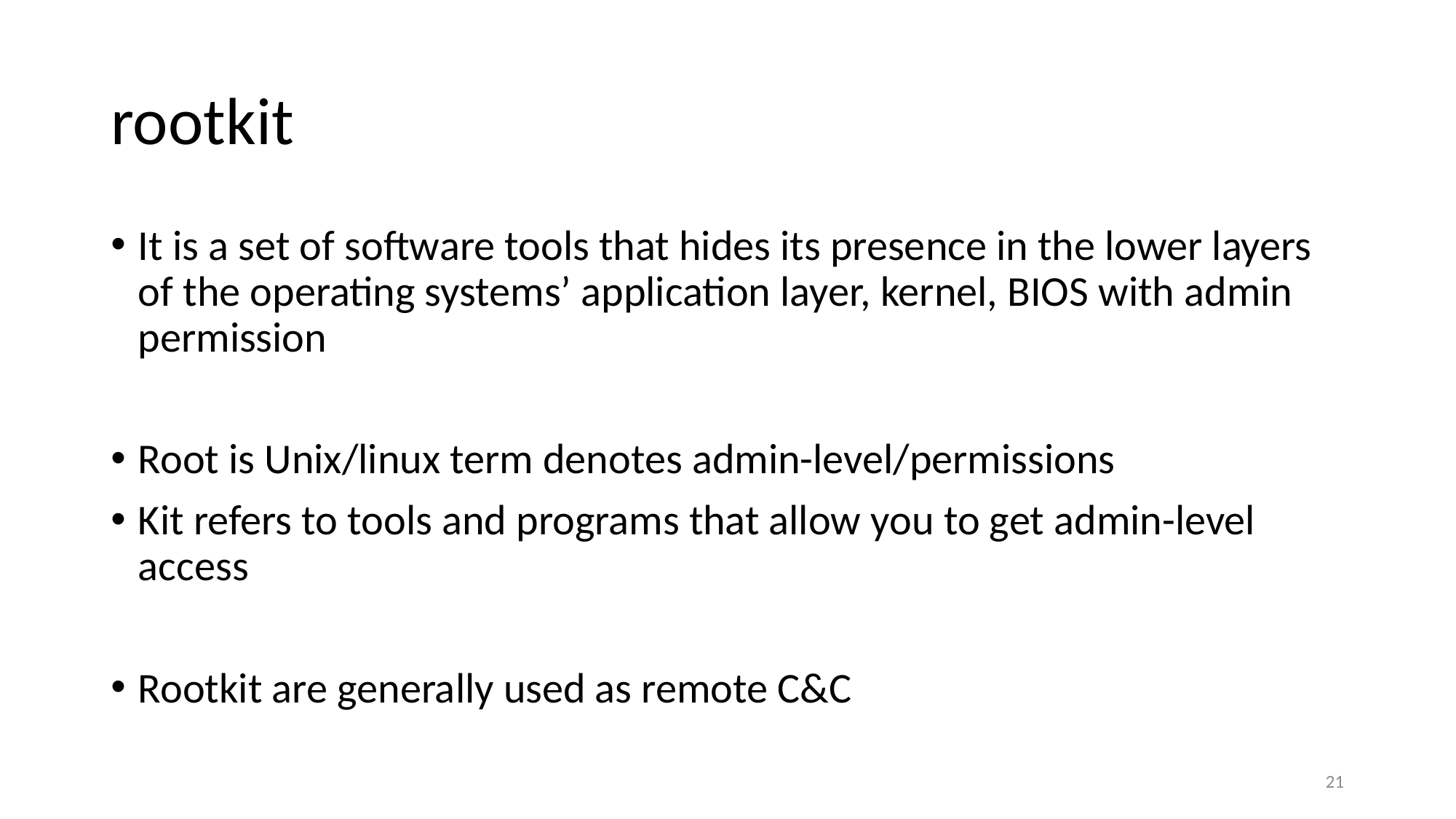

# rootkit
It is a set of software tools that hides its presence in the lower layers of the operating systems’ application layer, kernel, BIOS with admin permission

Root is Unix/linux term denotes admin-level/permissions
Kit refers to tools and programs that allow you to get admin-level access

Rootkit are generally used as remote C&C
21